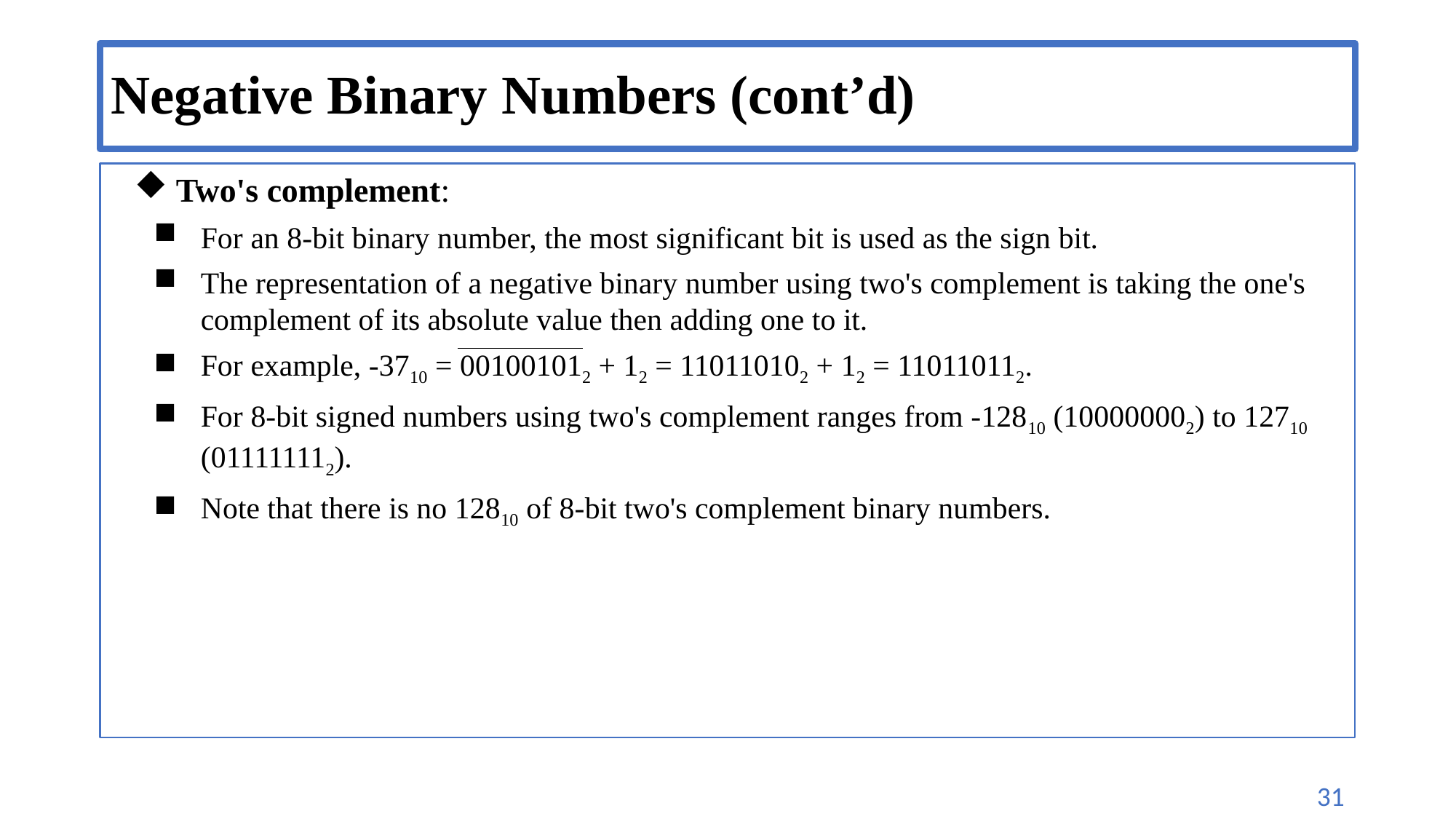

# Negative Binary Numbers (cont’d)
Two's complement:
For an 8-bit binary number, the most significant bit is used as the sign bit.
The representation of a negative binary number using two's complement is taking the one's complement of its absolute value then adding one to it.
For example, -3710 = 001001012 + 12 = 110110102 + 12 = 110110112.
For 8-bit signed numbers using two's complement ranges from -12810 (100000002) to 12710 (011111112).
Note that there is no 12810 of 8-bit two's complement binary numbers.